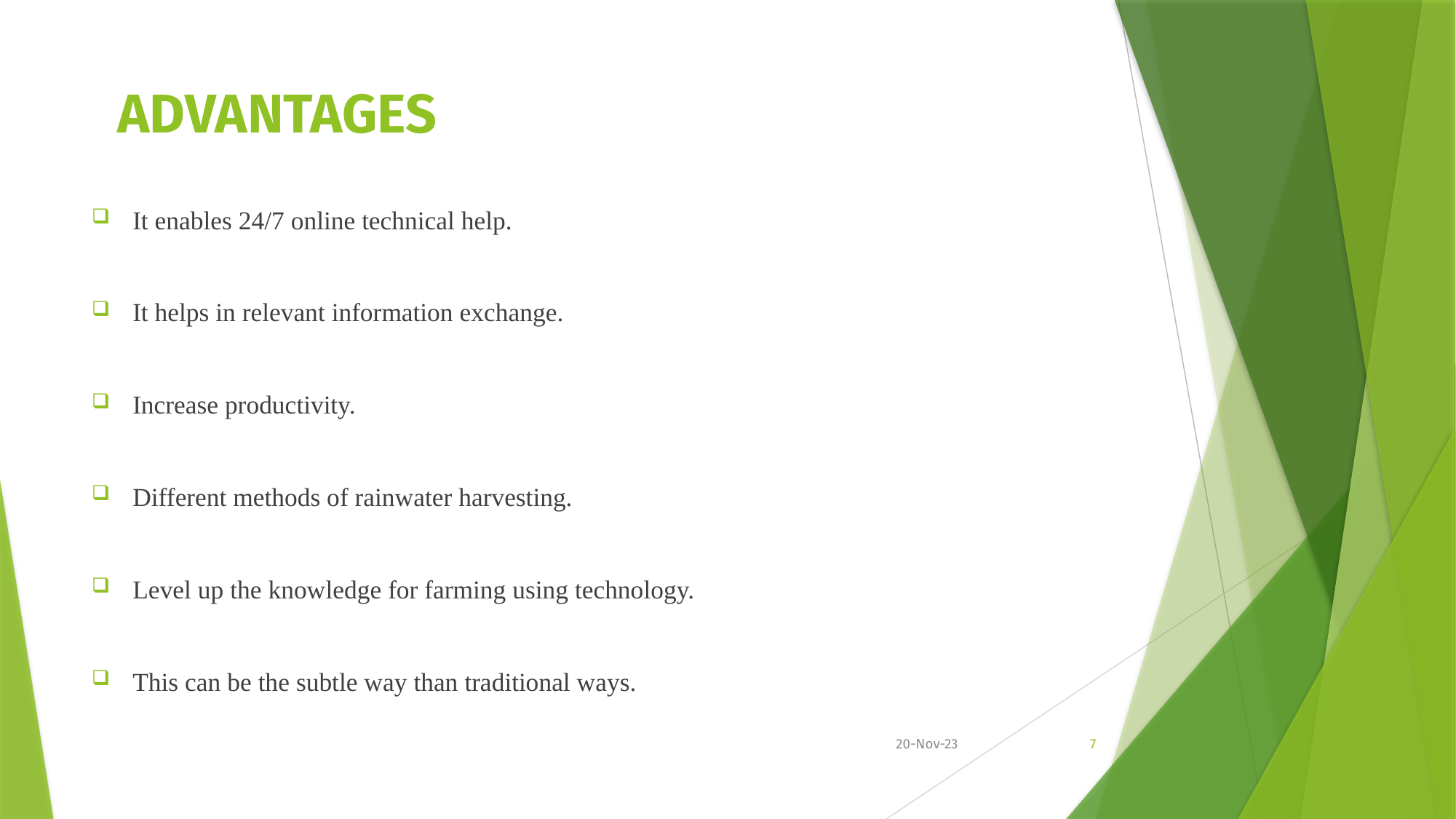

# ADVANTAGES
It enables 24/7 online technical help.

It helps in relevant information exchange.

Increase productivity.

Different methods of rainwater harvesting.

Level up the knowledge for farming using technology.

This can be the subtle way than traditional ways.

20-Nov-23
7